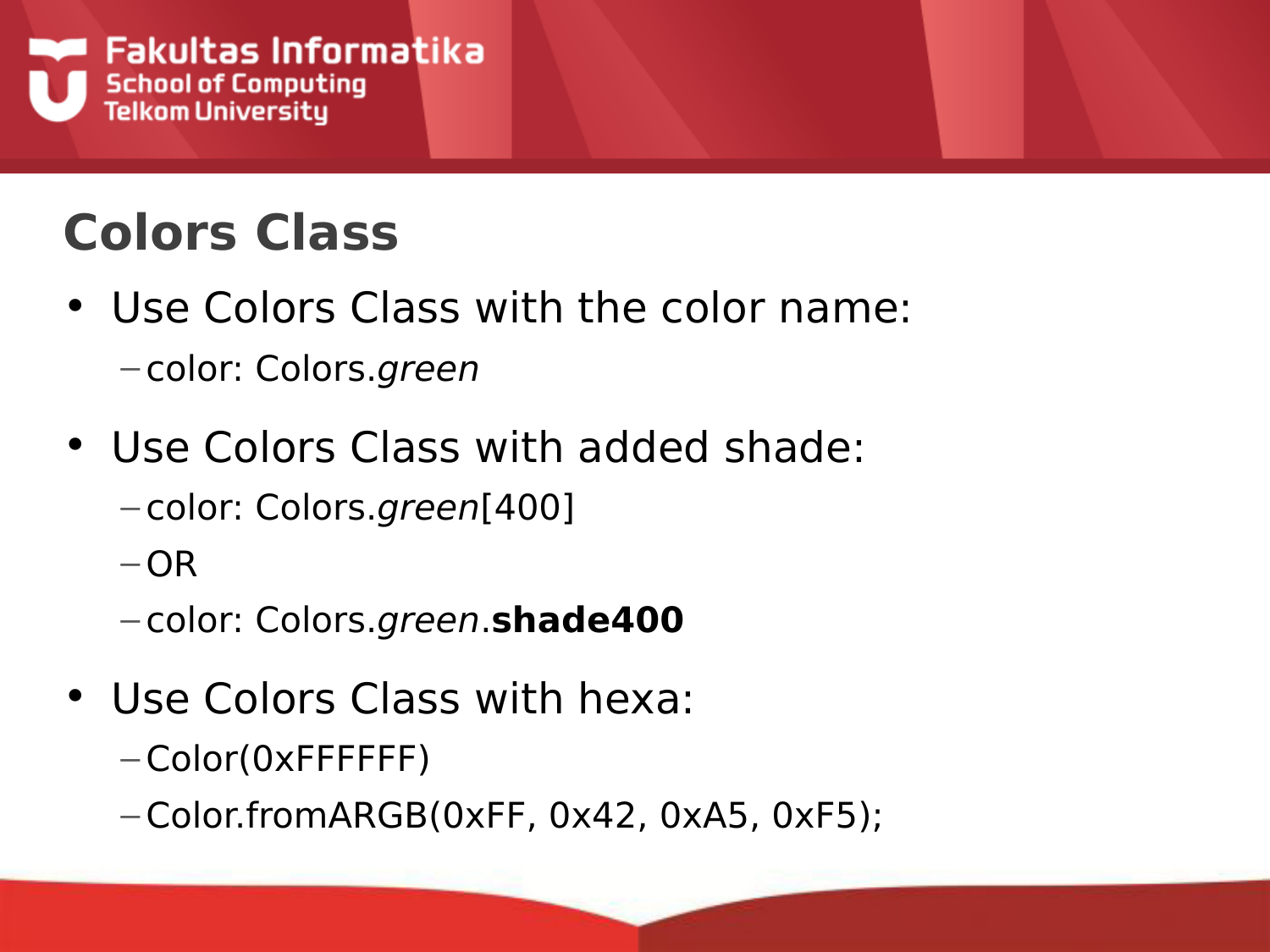

# Colors Class
Use Colors Class with the color name:
color: Colors.green
Use Colors Class with added shade:
color: Colors.green[400]
OR
color: Colors.green.shade400
Use Colors Class with hexa:
Color(0xFFFFFF)
Color.fromARGB(0xFF, 0x42, 0xA5, 0xF5);